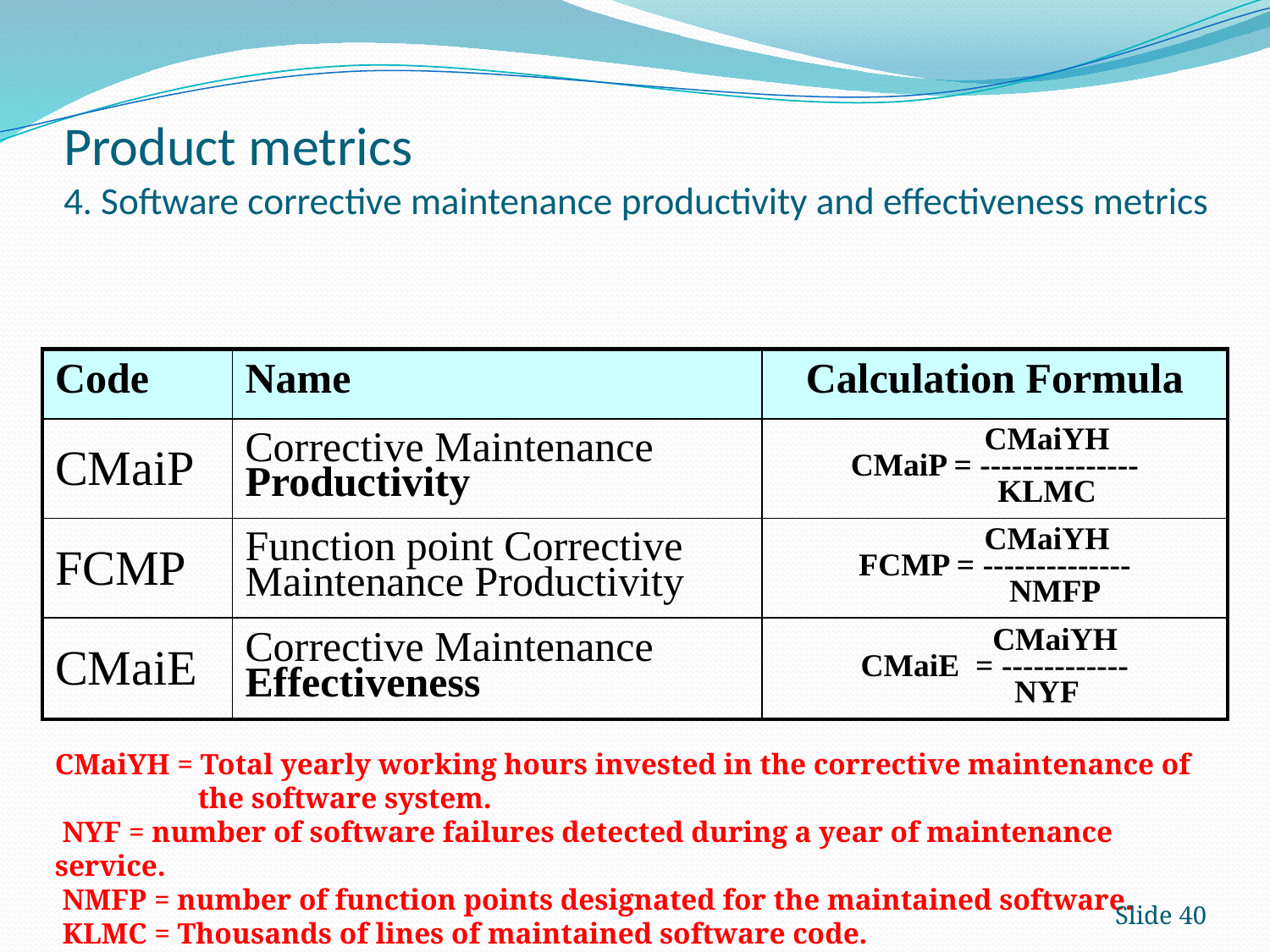

# Product metrics 4. Software corrective maintenance productivity and effectiveness metrics
| Code | Name | Calculation Formula |
| --- | --- | --- |
| CMaiP | Corrective Maintenance Productivity | CMaiYH CMaiP = --------------- KLMC |
| FCMP | Function point Corrective Maintenance Productivity | CMaiYH FCMP = -------------- NMFP |
| CMaiE | Corrective Maintenance Effectiveness | CMaiYH CMaiE = ------------ NYF |
CMaiYH = Total yearly working hours invested in the corrective maintenance of the software system.
 NYF = number of software failures detected during a year of maintenance service.
 NMFP = number of function points designated for the maintained software.
 KLMC = Thousands of lines of maintained software code.
Slide 40